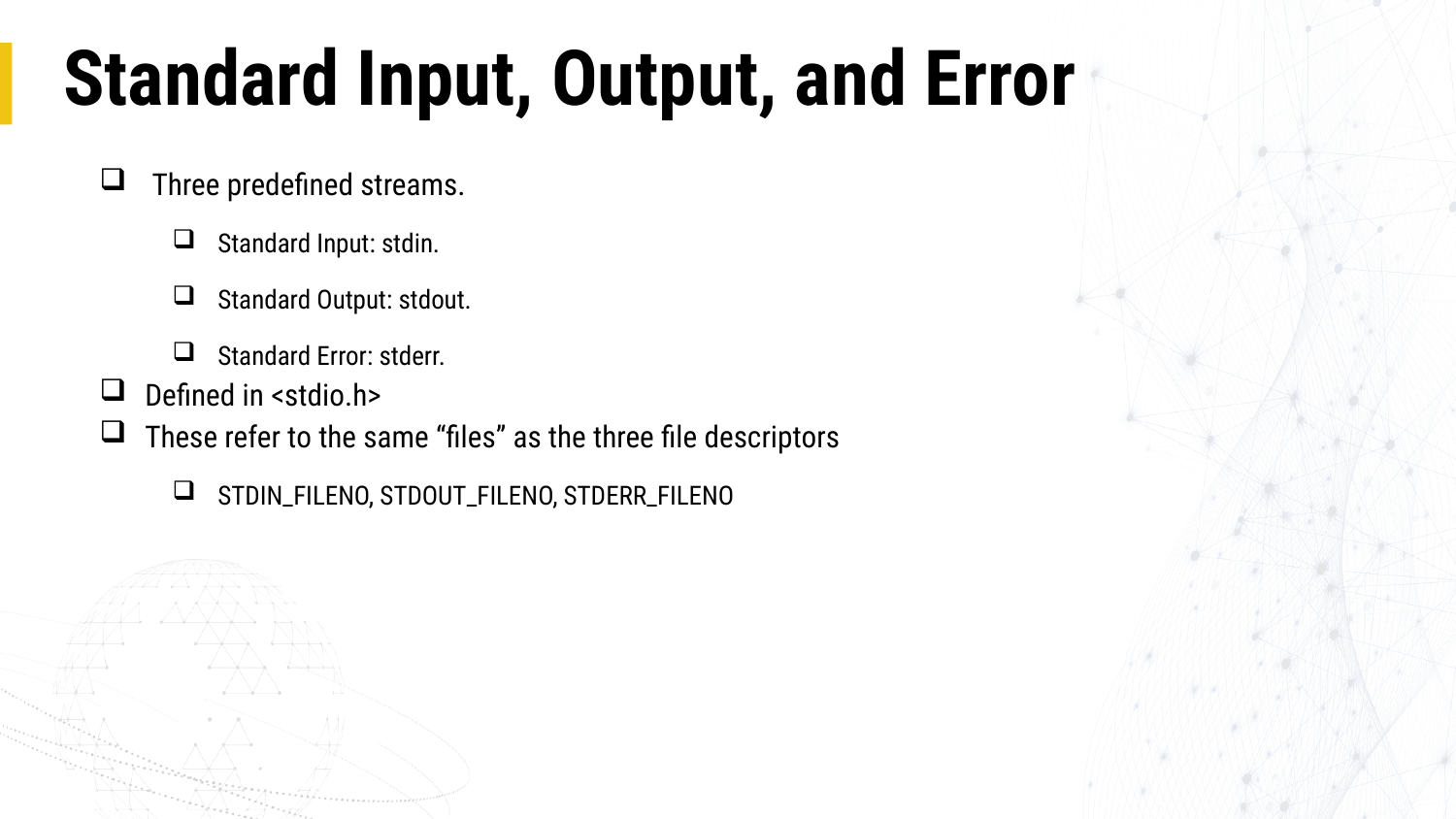

# Standard Input, Output, and Error
 Three predefined streams.
Standard Input: stdin.
Standard Output: stdout.
Standard Error: stderr.
Defined in <stdio.h>
These refer to the same “files” as the three file descriptors
STDIN_FILENO, STDOUT_FILENO, STDERR_FILENO